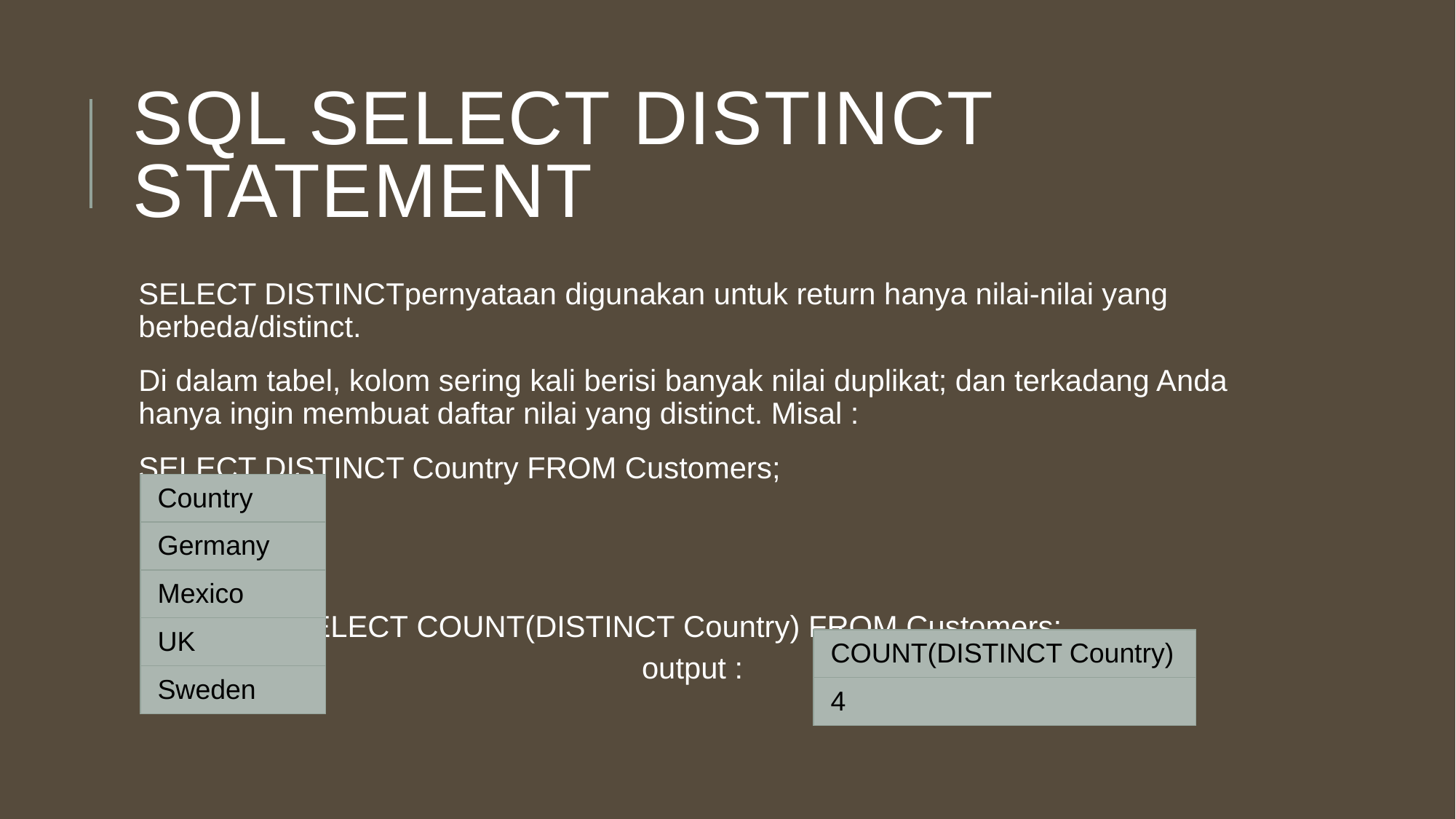

# SQL SELECT DISTINCT Statement
SELECT DISTINCTpernyataan digunakan untuk return hanya nilai-nilai yang berbeda/distinct.
Di dalam tabel, kolom sering kali berisi banyak nilai duplikat; dan terkadang Anda hanya ingin membuat daftar nilai yang distinct. Misal :
SELECT DISTINCT Country FROM Customers;

                                                                                				                                   SELECT COUNT(DISTINCT Country) FROM Customers;
                                          output :

| Country |
| --- |
| Germany |
| Mexico |
| UK |
| Sweden |
| COUNT(DISTINCT Country) |
| --- |
| 4 |